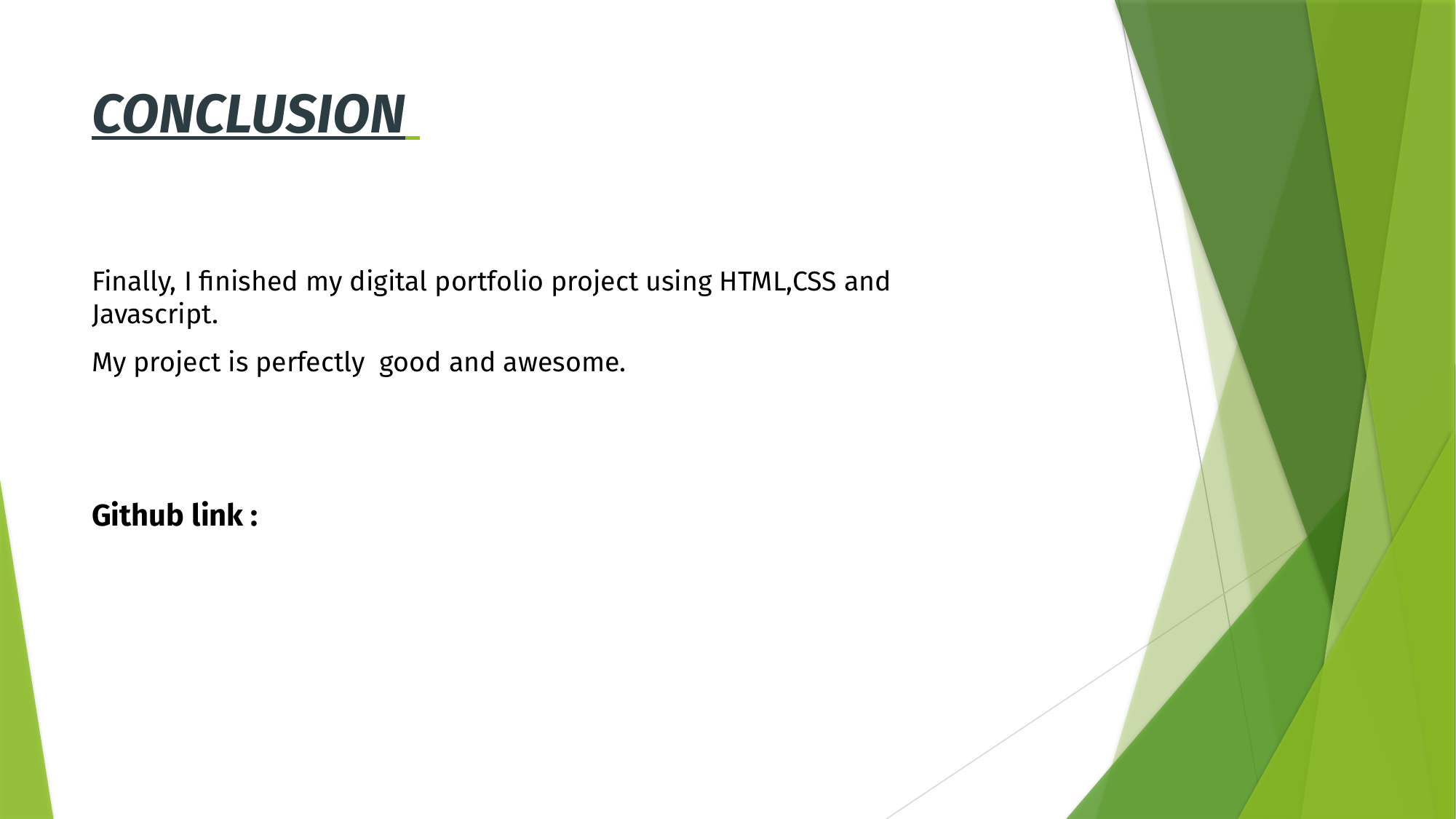

# CONCLUSION
Finally, I finished my digital portfolio project using HTML,CSS and Javascript.
My project is perfectly  good and awesome.

Github link :